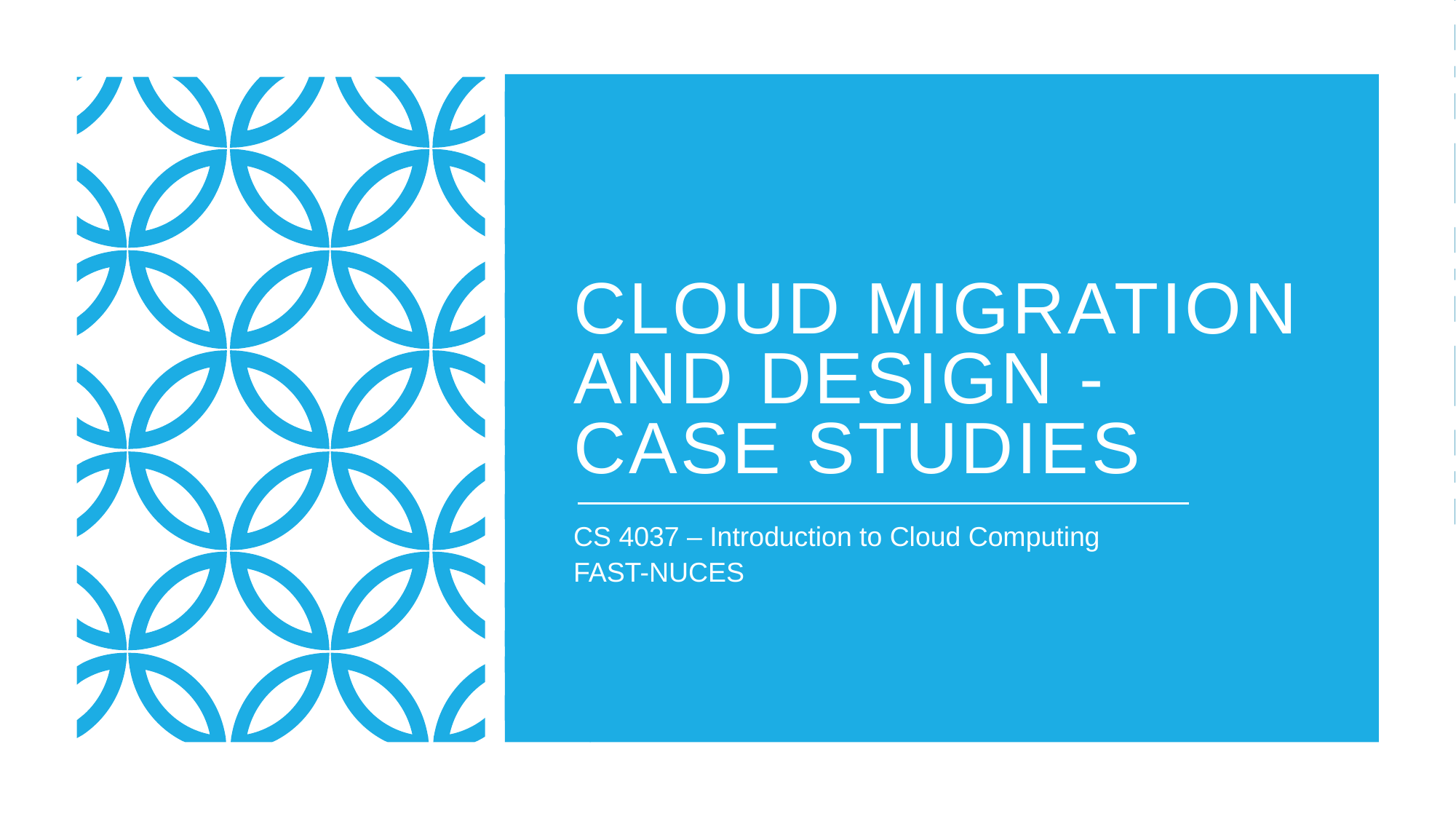

# Cloud migration and Design - Case Studies

CS 4037 – Introduction to Cloud Computing
FAST-NUCES